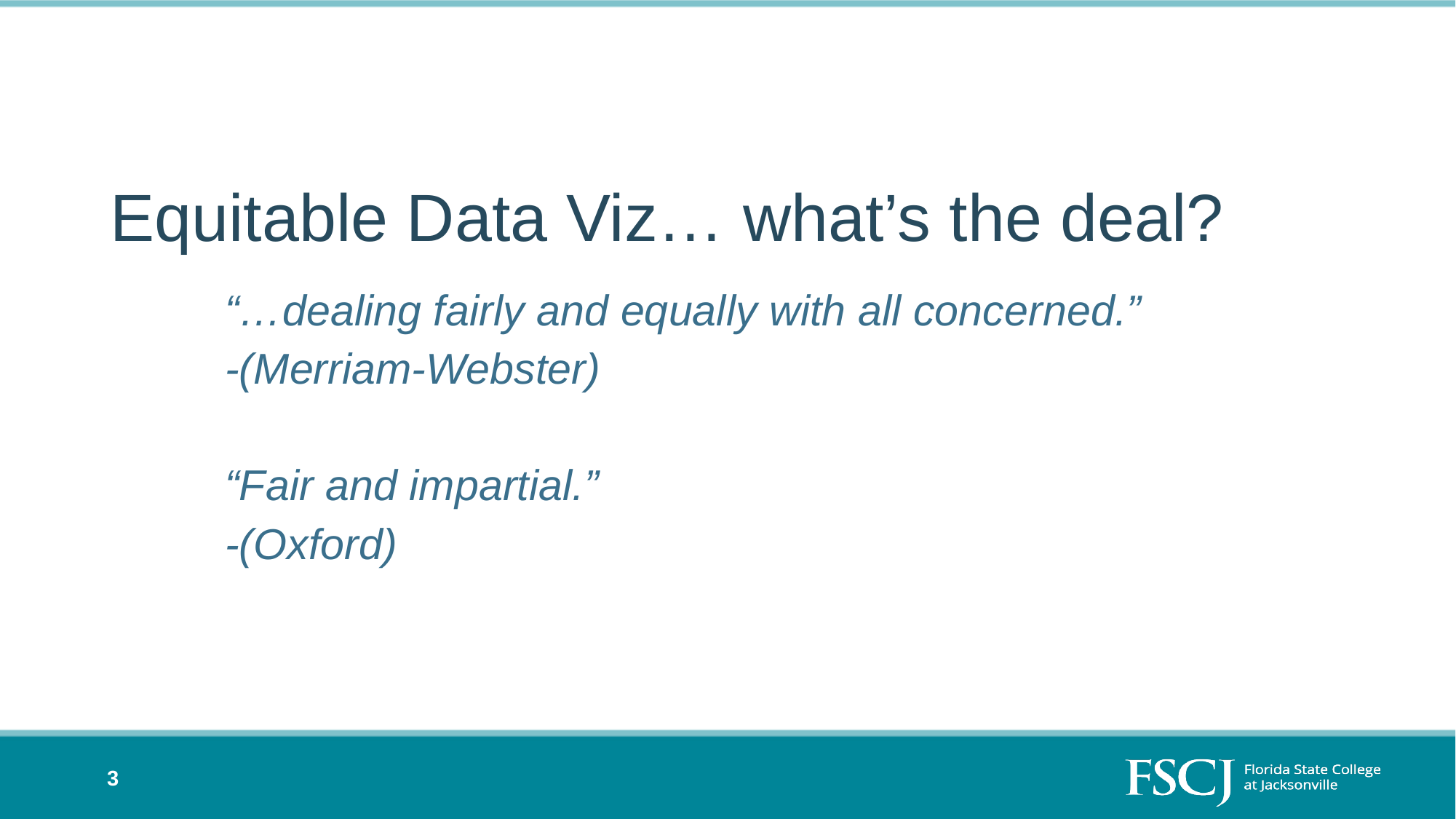

# Equitable Data Viz… what’s the deal?
“…dealing fairly and equally with all concerned.”
-(Merriam-Webster)

“Fair and impartial.”
-(Oxford)